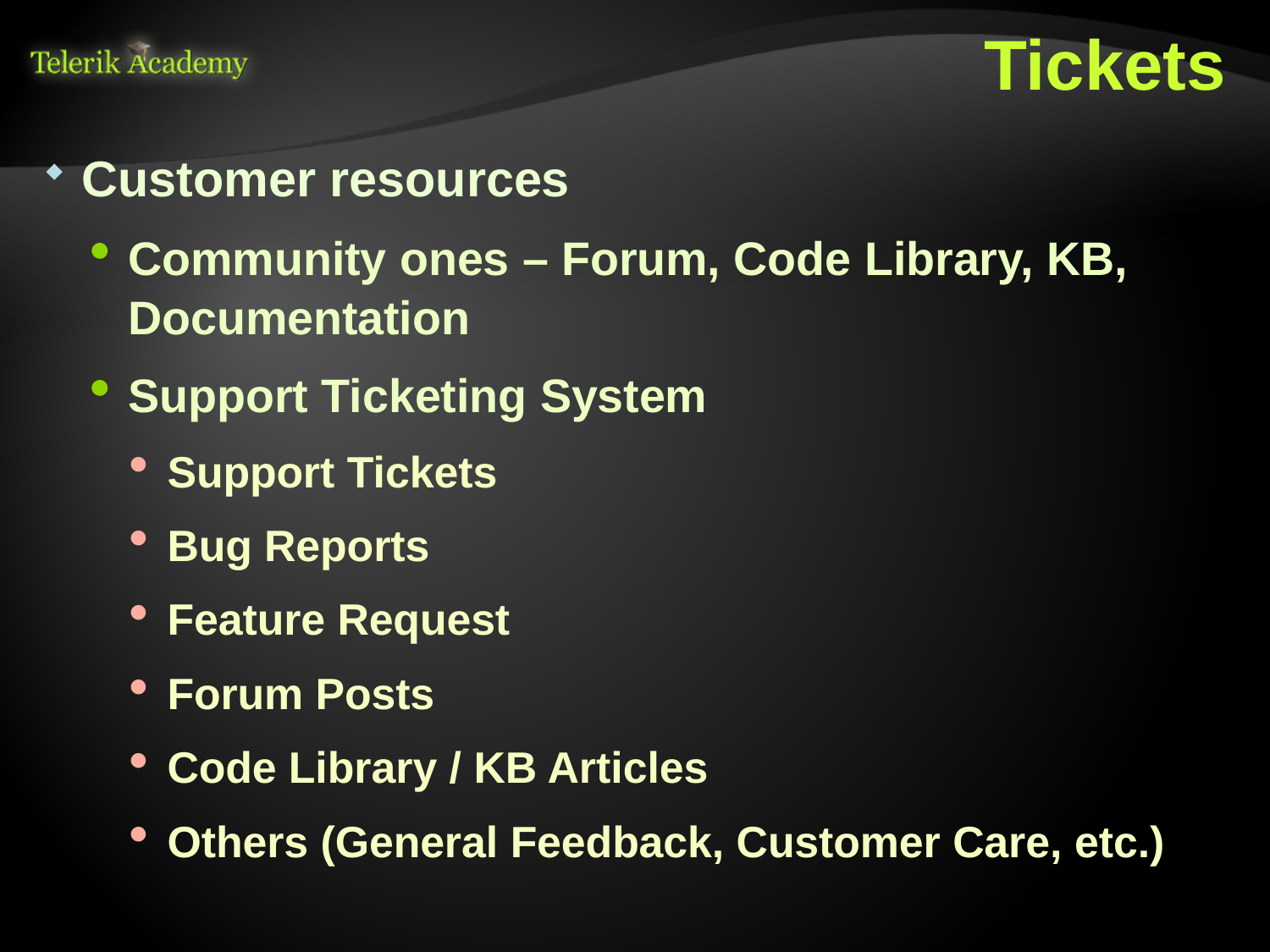

# Tickets
Customer resources
Community ones – Forum, Code Library, KB, Documentation
Support Ticketing System
Support Tickets
Bug Reports
Feature Request
Forum Posts
Code Library / KB Articles
Others (General Feedback, Customer Care, etc.)